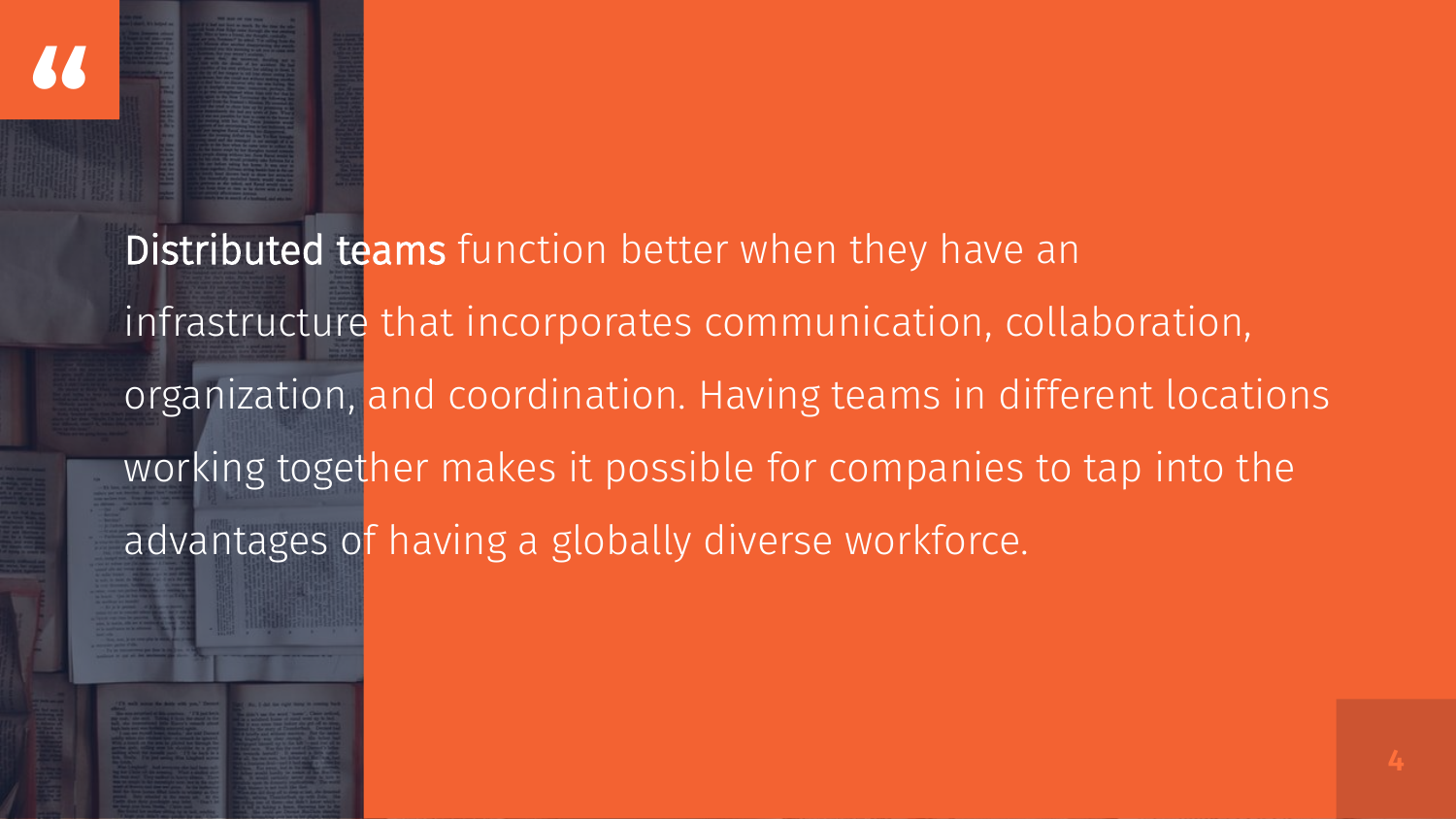

Distributed teams function better when they have an infrastructure that incorporates communication, collaboration, organization, and coordination. Having teams in different locations working together makes it possible for companies to tap into the advantages of having a globally diverse workforce.
4